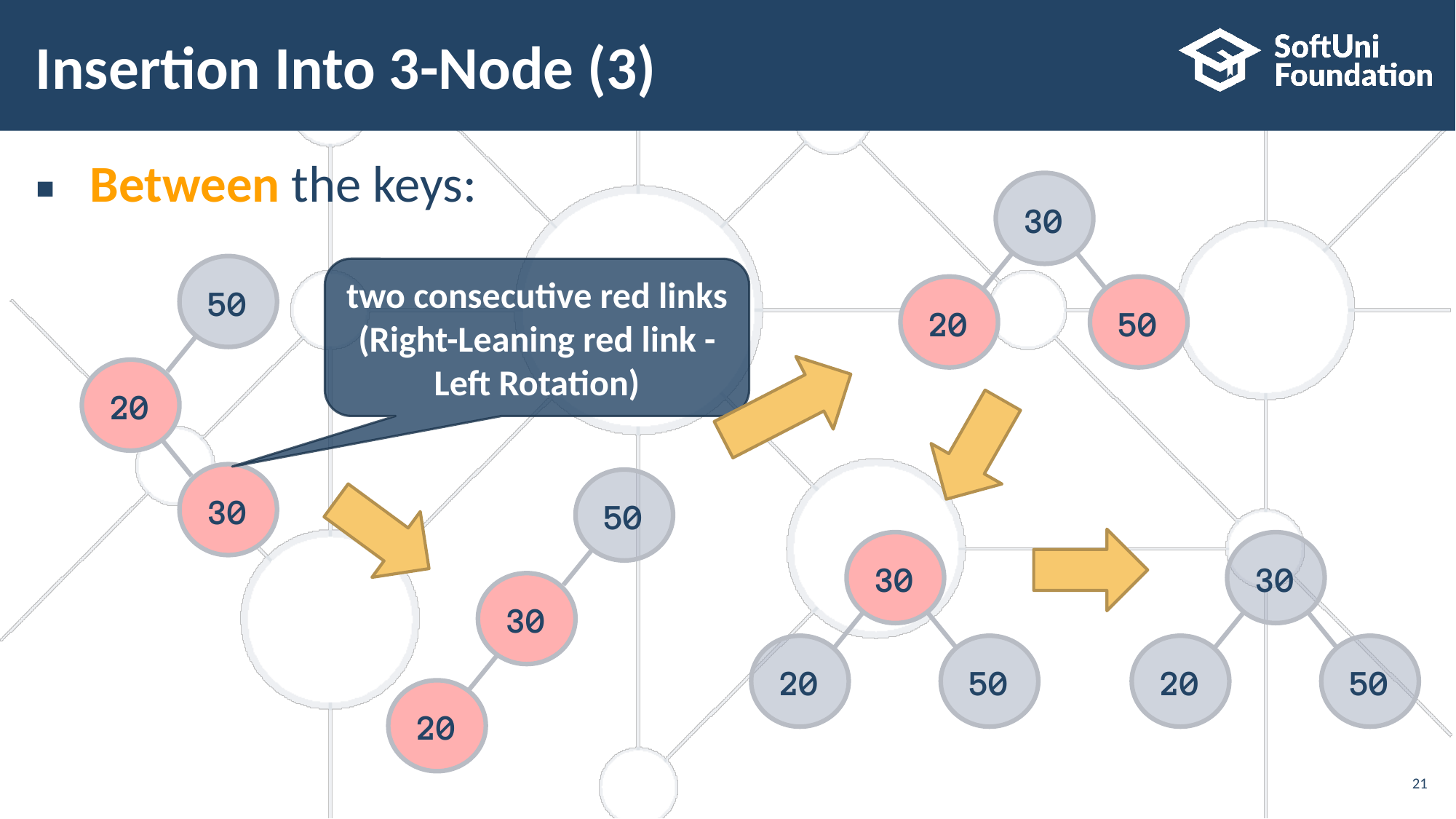

# Insertion Into 3-Node (3)
Between the keys:
30
50
two consecutive red links (Right-Leaning red link - Left Rotation)
20
50
20

30
50

30
30
30
20
50
20
50
20
21